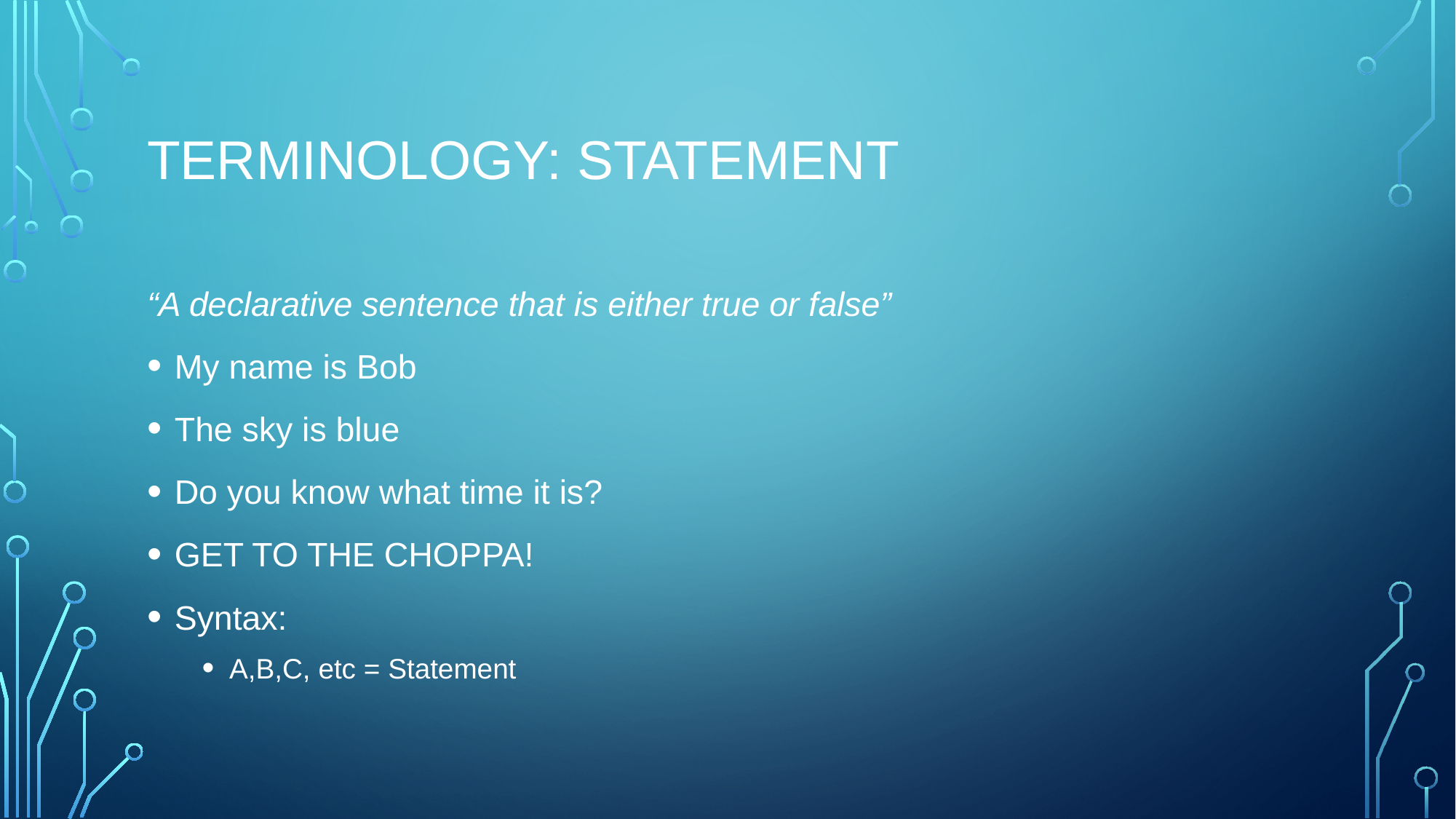

# Terminology: Statement
“A declarative sentence that is either true or false”
My name is Bob
The sky is blue
Do you know what time it is?
GET TO THE CHOPPA!
Syntax:
A,B,C, etc = Statement